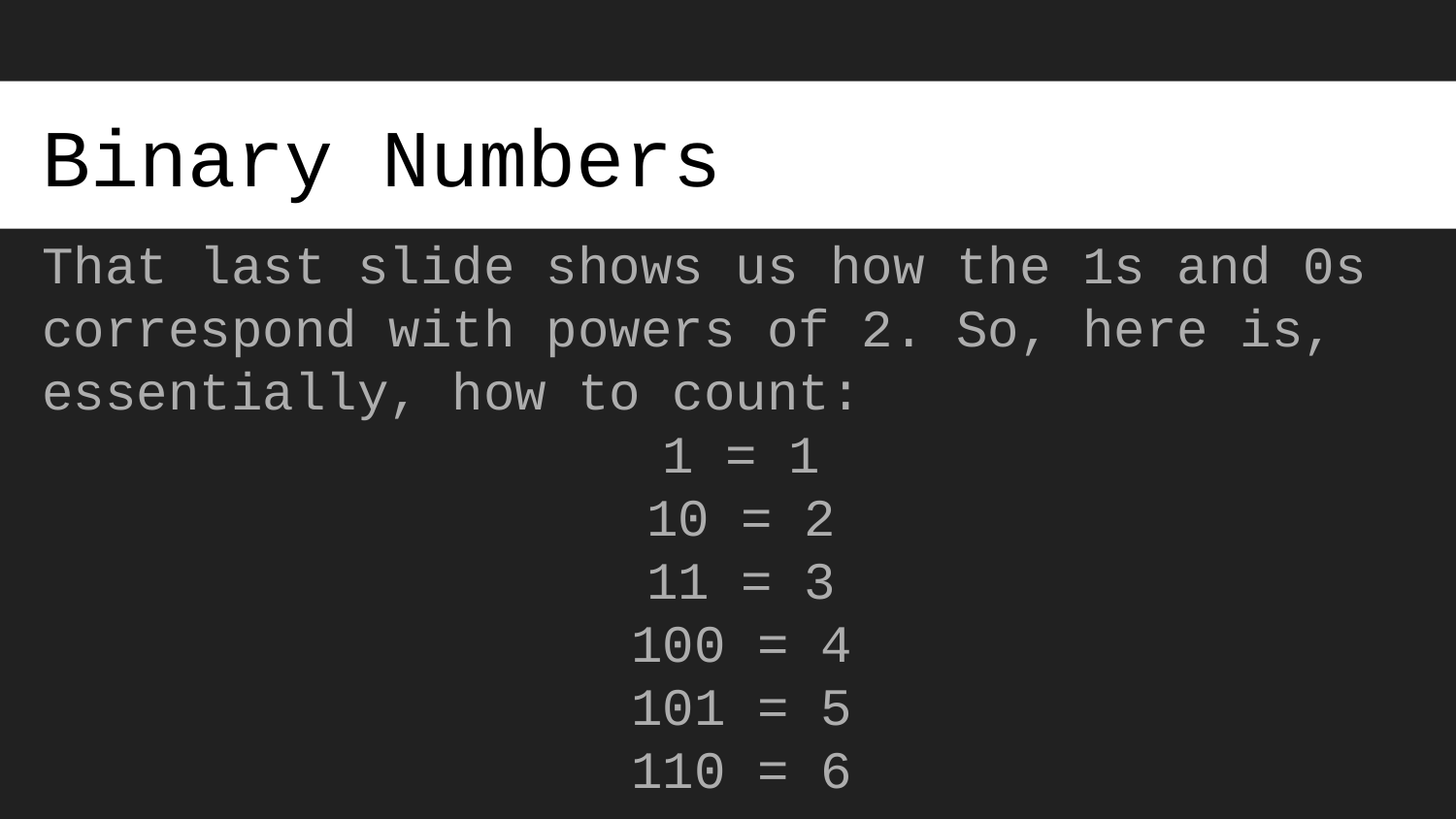

# Binary Numbers
That last slide shows us how the 1s and 0s correspond with powers of 2. So, here is, essentially, how to count:
1 = 1
10 = 2
11 = 3
100 = 4
101 = 5
110 = 6